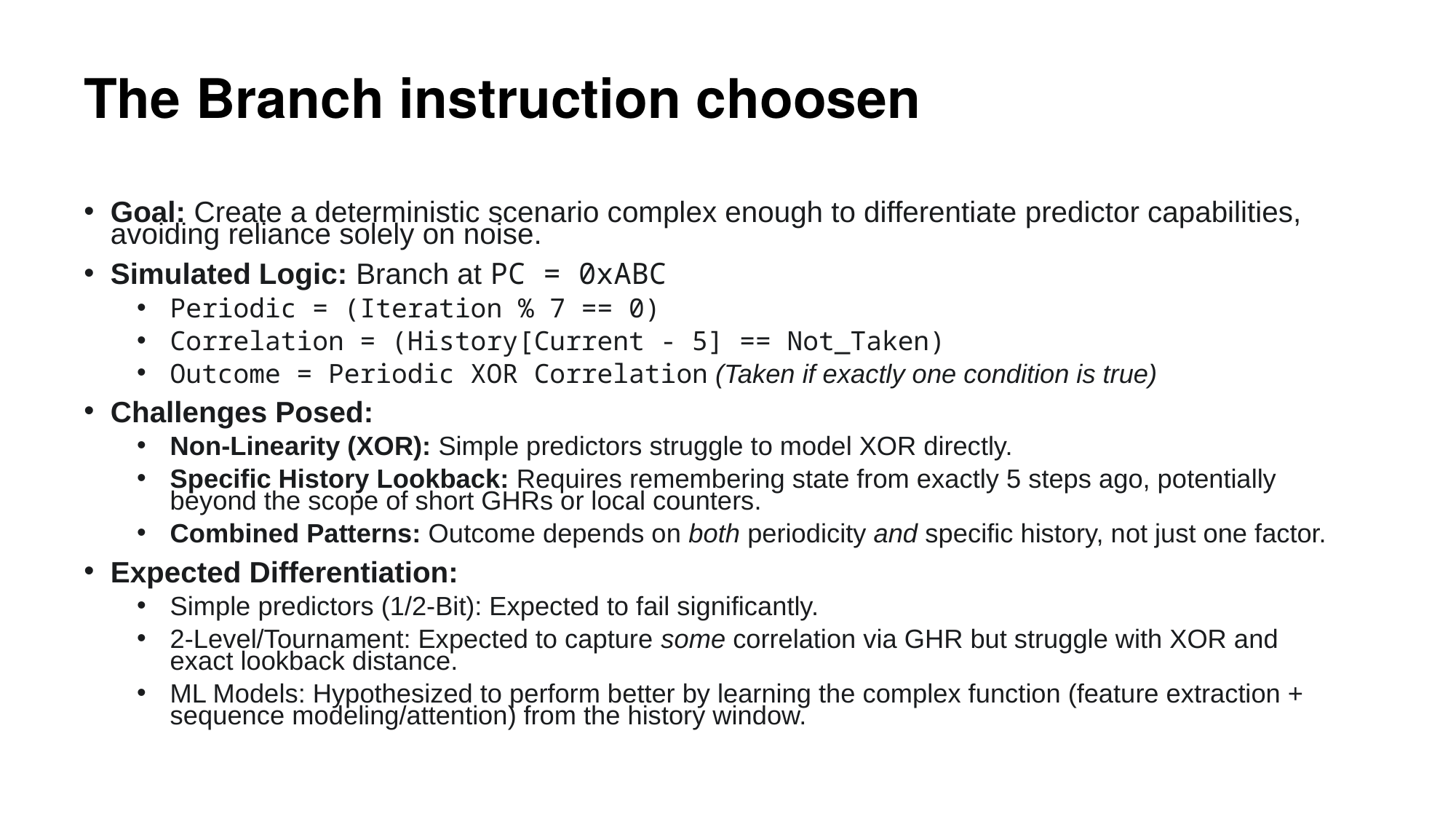

# The Branch instruction choosen
Goal: Create a deterministic scenario complex enough to differentiate predictor capabilities, avoiding reliance solely on noise.
Simulated Logic: Branch at PC = 0xABC
Periodic = (Iteration % 7 == 0)
Correlation = (History[Current - 5] == Not_Taken)
Outcome = Periodic XOR Correlation (Taken if exactly one condition is true)
Challenges Posed:
Non-Linearity (XOR): Simple predictors struggle to model XOR directly.
Specific History Lookback: Requires remembering state from exactly 5 steps ago, potentially beyond the scope of short GHRs or local counters.
Combined Patterns: Outcome depends on both periodicity and specific history, not just one factor.
Expected Differentiation:
Simple predictors (1/2-Bit): Expected to fail significantly.
2-Level/Tournament: Expected to capture some correlation via GHR but struggle with XOR and exact lookback distance.
ML Models: Hypothesized to perform better by learning the complex function (feature extraction + sequence modeling/attention) from the history window.